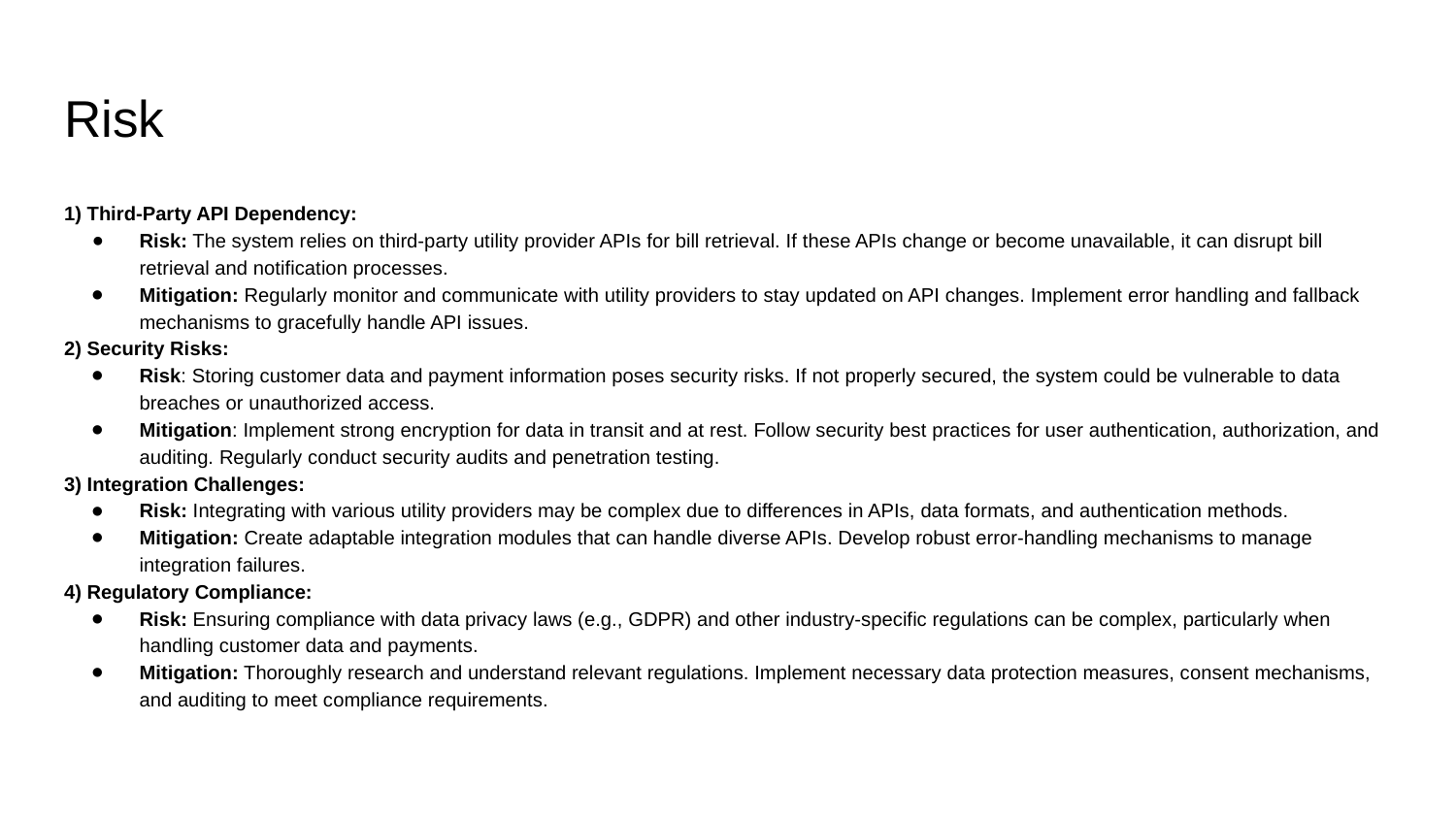

# Risk
1) Third-Party API Dependency:
Risk: The system relies on third-party utility provider APIs for bill retrieval. If these APIs change or become unavailable, it can disrupt bill retrieval and notification processes.
Mitigation: Regularly monitor and communicate with utility providers to stay updated on API changes. Implement error handling and fallback mechanisms to gracefully handle API issues.
2) Security Risks:
Risk: Storing customer data and payment information poses security risks. If not properly secured, the system could be vulnerable to data breaches or unauthorized access.
Mitigation: Implement strong encryption for data in transit and at rest. Follow security best practices for user authentication, authorization, and auditing. Regularly conduct security audits and penetration testing.
3) Integration Challenges:
Risk: Integrating with various utility providers may be complex due to differences in APIs, data formats, and authentication methods.
Mitigation: Create adaptable integration modules that can handle diverse APIs. Develop robust error-handling mechanisms to manage integration failures.
4) Regulatory Compliance:
Risk: Ensuring compliance with data privacy laws (e.g., GDPR) and other industry-specific regulations can be complex, particularly when handling customer data and payments.
Mitigation: Thoroughly research and understand relevant regulations. Implement necessary data protection measures, consent mechanisms, and auditing to meet compliance requirements.